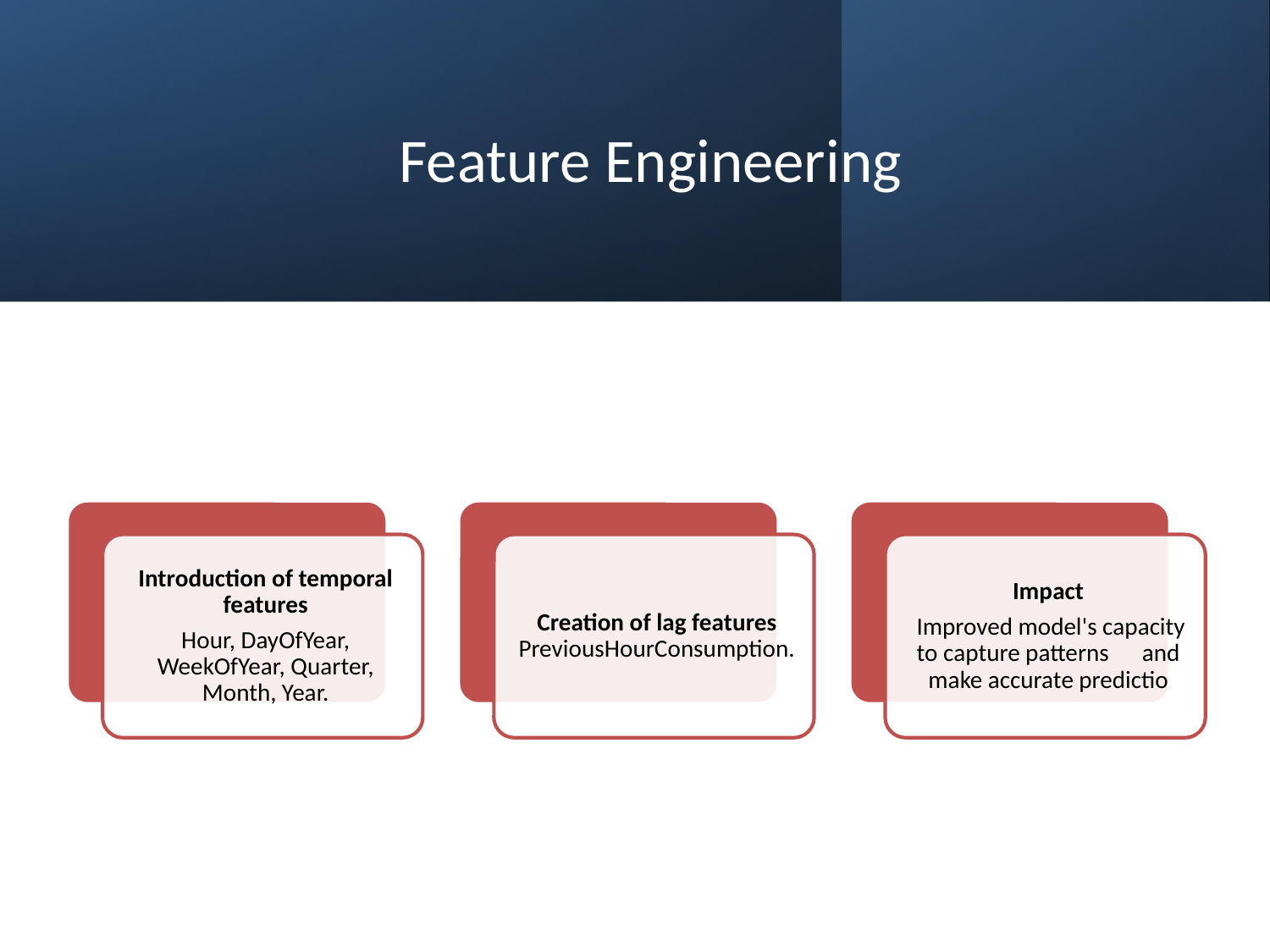

# Feature Engineering
Introduction of temporal features
Hour, DayOfYear, WeekOfYear, Quarter, Month, Year.
Creation of lag features PreviousHourConsumption.
Impact
 Improved model's capacity to capture patterns      and make accurate predictio